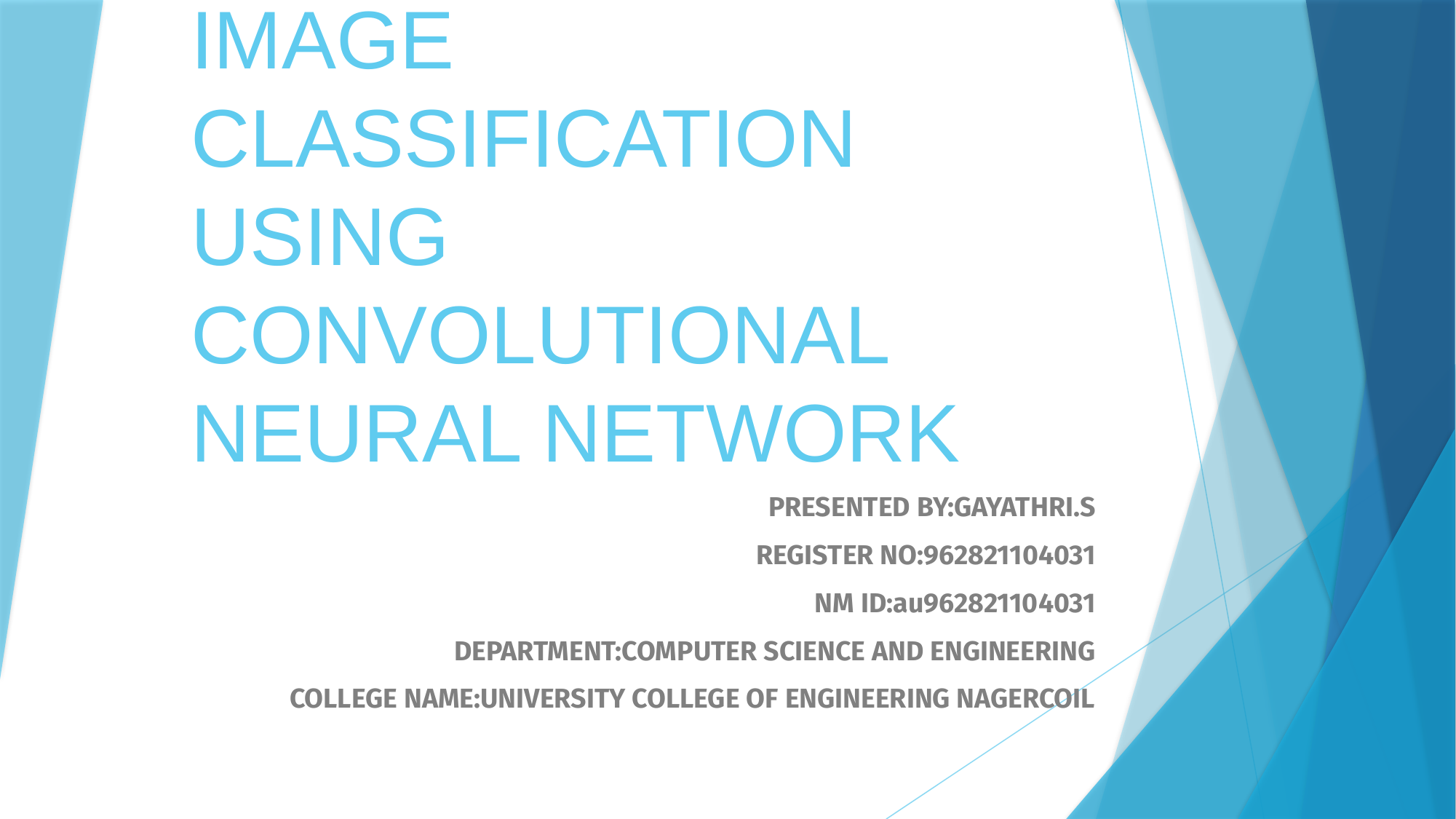

# IMAGE CLASSIFICATION USING  CONVOLUTIONAL NEURAL NETWORK
PRESENTED BY:GAYATHRI.S
REGISTER NO:962821104031
NM ID:au962821104031
DEPARTMENT:COMPUTER SCIENCE AND ENGINEERING
COLLEGE NAME:UNIVERSITY COLLEGE OF ENGINEERING NAGERCOIL